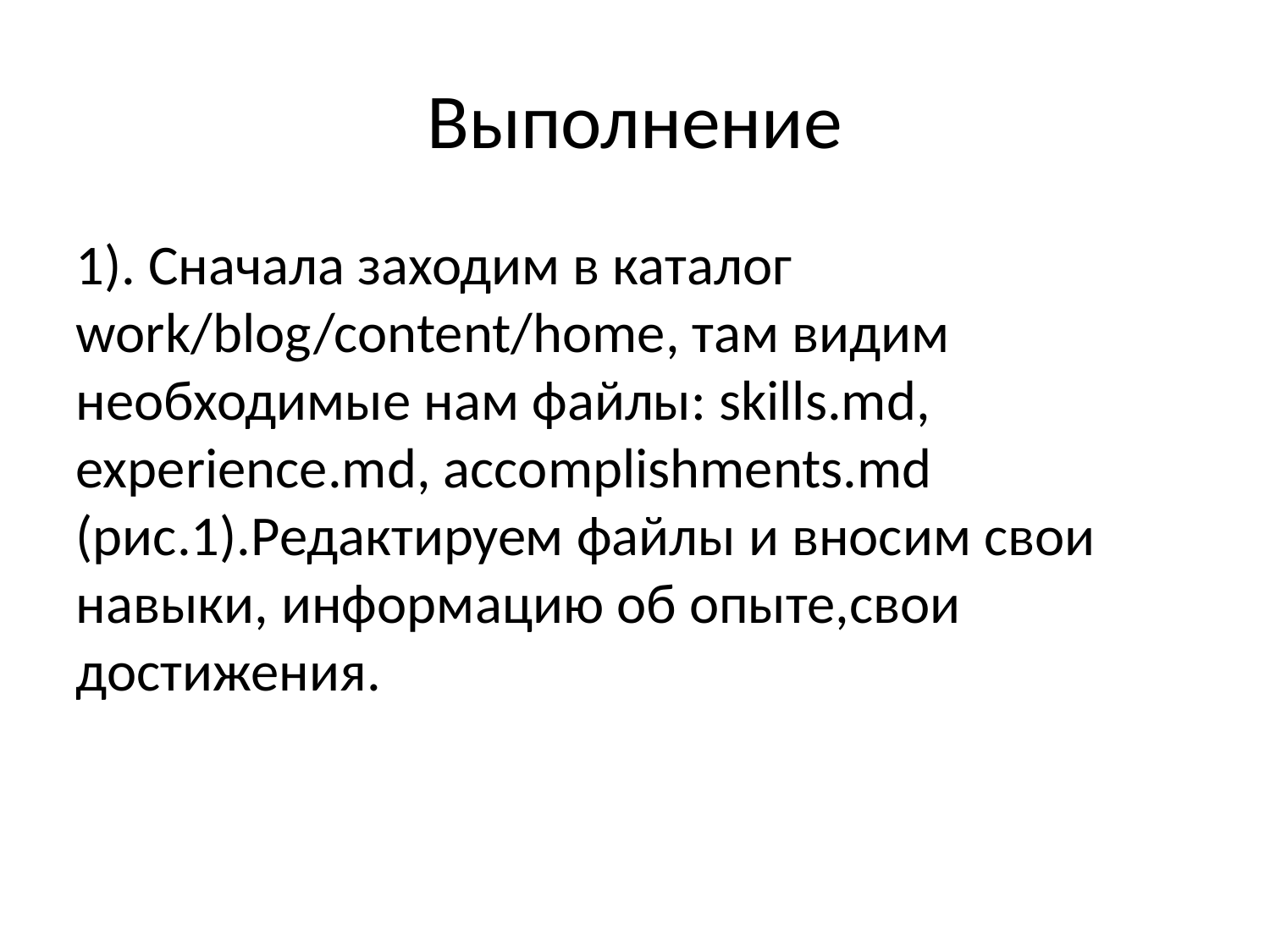

# Выполнение
1). Сначала заходим в каталог work/blog/content/home, там видим необходимые нам файлы: skills.md, experience.md, accomplishments.md (рис.1).Редактируем файлы и вносим свои навыки, информацию об опыте,свои достижения.